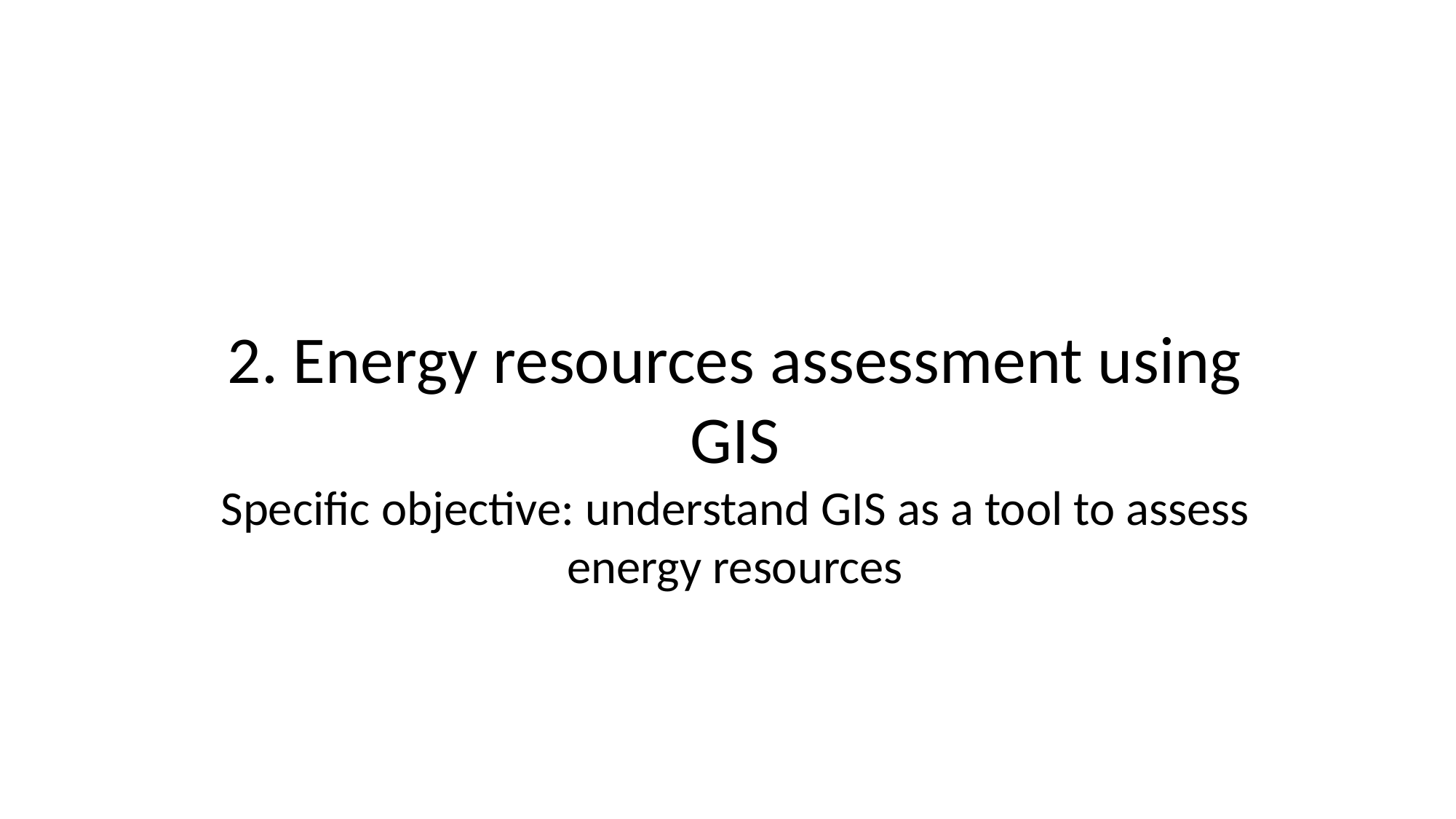

2. Energy resources assessment using GIS
Specific objective: understand GIS as a tool to assess energy resources

9